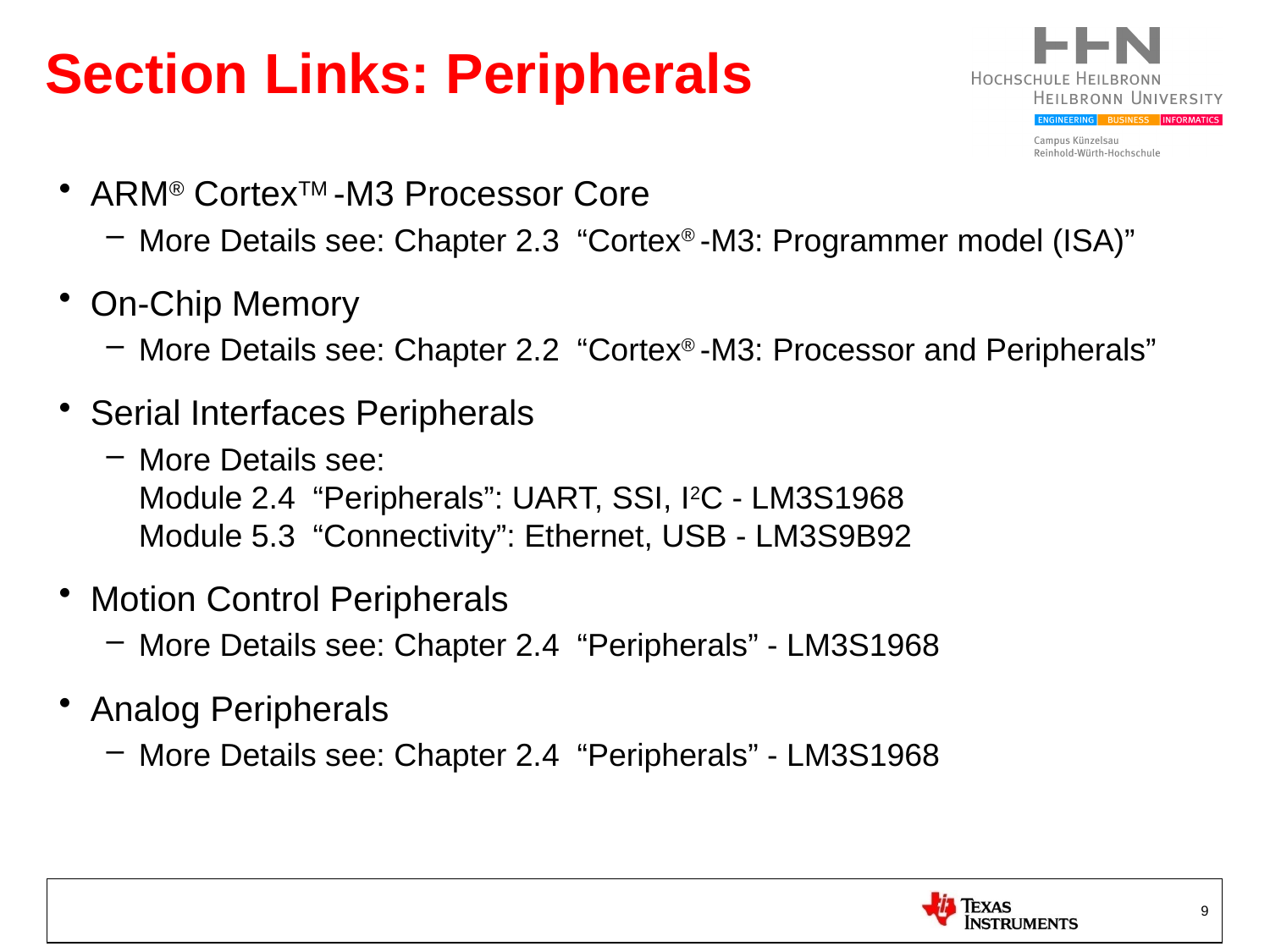

# Section Links: Peripherals
ARM® CortexTM -M3 Processor Core
More Details see: Chapter 2.3  “Cortex® -M3: Programmer model (ISA)”
On-Chip Memory
More Details see: Chapter 2.2  “Cortex® -M3: Processor and Peripherals”
Serial Interfaces Peripherals
More Details see:
Module 2.4  “Peripherals”: UART, SSI, I2C - LM3S1968
Module 5.3  “Connectivity”: Ethernet, USB - LM3S9B92
Motion Control Peripherals
More Details see: Chapter 2.4  “Peripherals” - LM3S1968
Analog Peripherals
More Details see: Chapter 2.4  “Peripherals” - LM3S1968

9